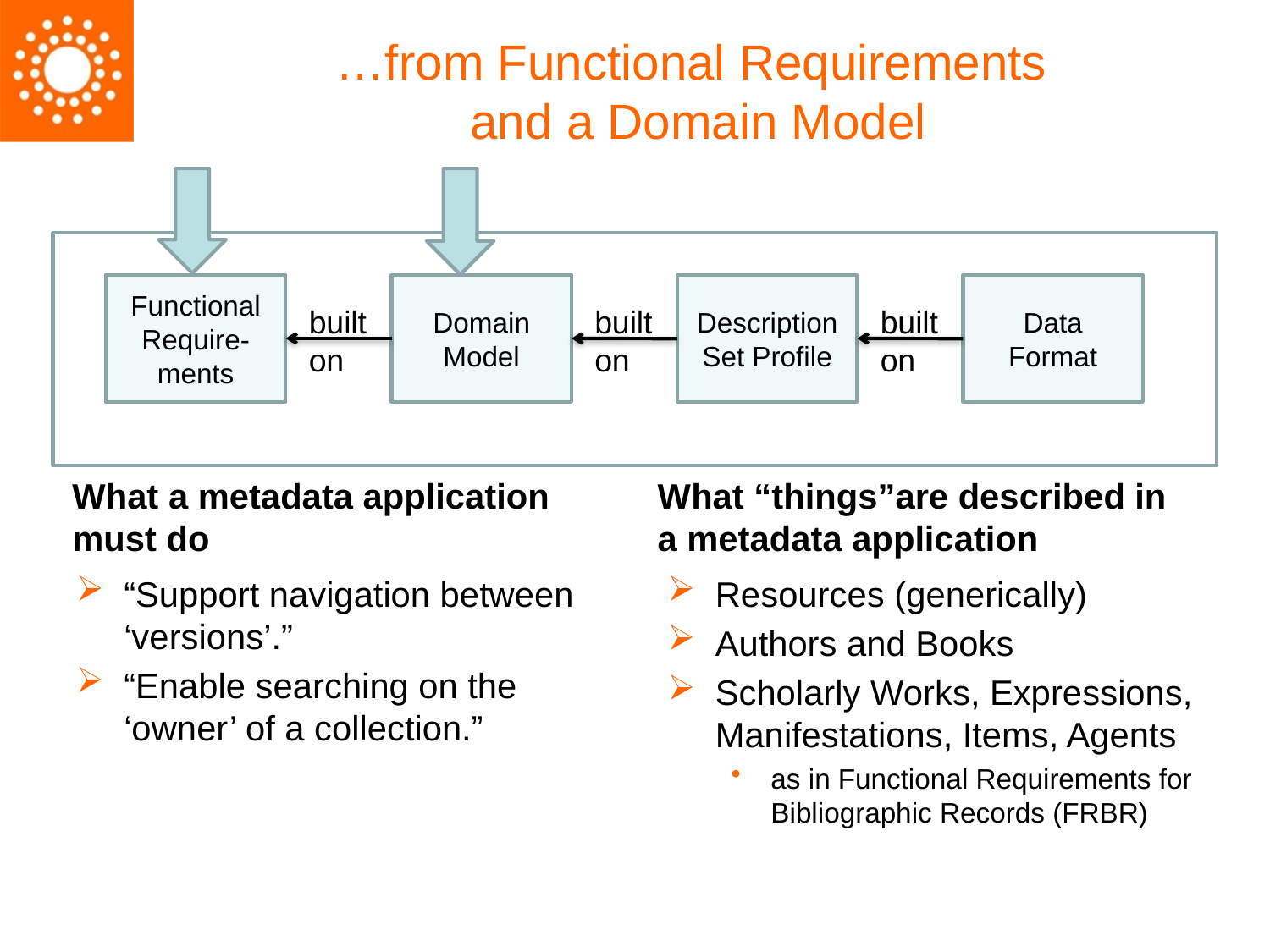

# …from Functional Requirements and a Domain Model

Functional
Require-
ments
Domain Model
Description Set Profile
Data Format
built
on
built
on
built
on
What a metadata application must do
What “things”are described in a metadata application
“Support navigation between ‘versions’.”
“Enable searching on the ‘owner’ of a collection.”

Resources (generically)
Authors and Books
Scholarly Works, Expressions, Manifestations, Items, Agents
as in Functional Requirements for Bibliographic Records (FRBR)